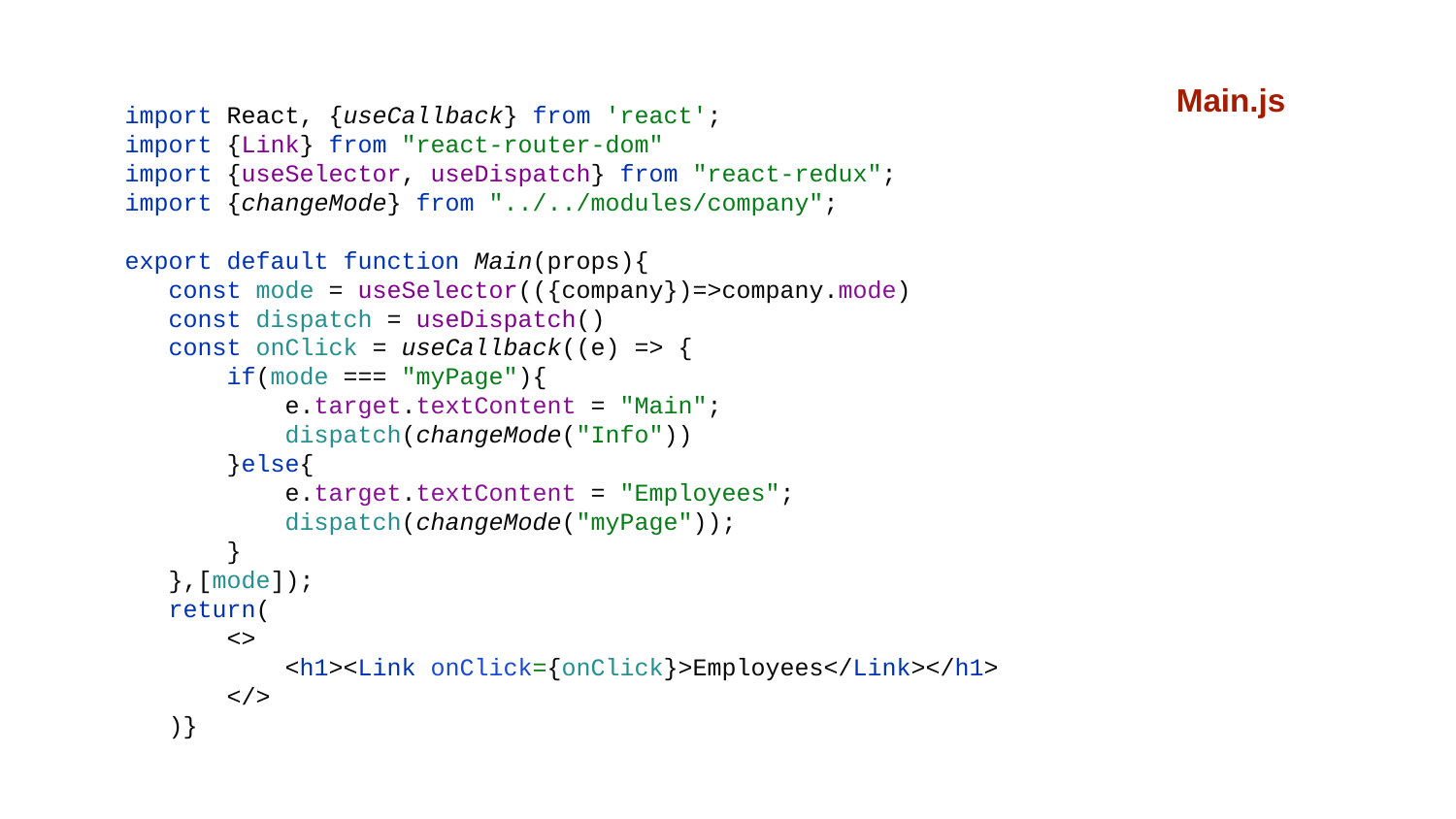

Main.js
import React, {useCallback} from 'react';
import {Link} from "react-router-dom"
import {useSelector, useDispatch} from "react-redux";
import {changeMode} from "../../modules/company";

export default function Main(props){
   const mode = useSelector(({company})=>company.mode)
   const dispatch = useDispatch()
   const onClick = useCallback((e) => {
       if(mode === "myPage"){
           e.target.textContent = "Main";
           dispatch(changeMode("Info"))
       }else{
           e.target.textContent = "Employees";
           dispatch(changeMode("myPage"));
       }
   },[mode]);
   return(
       <>
           <h1><Link onClick={onClick}>Employees</Link></h1>
       </>
   )}